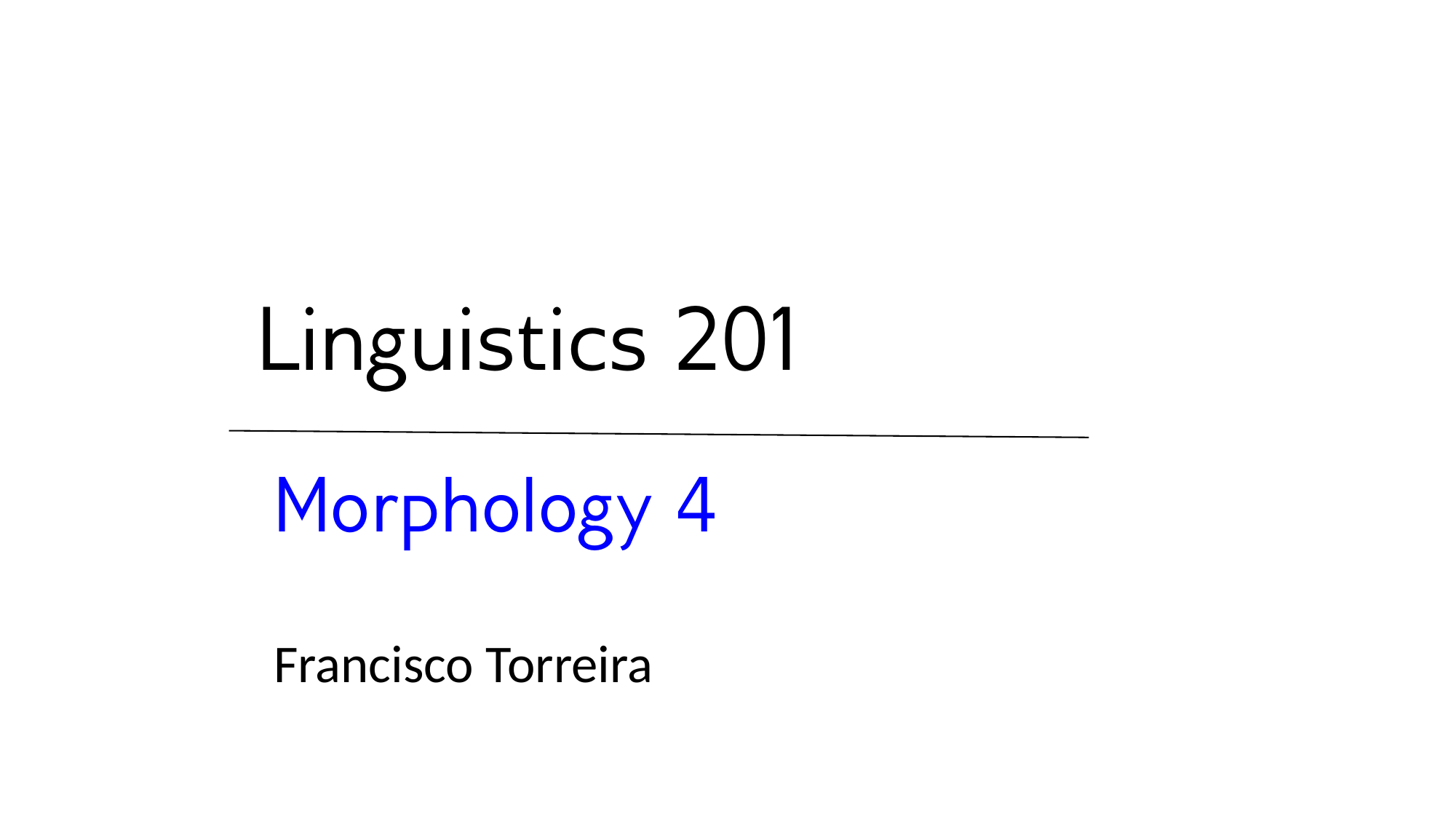

# Linguistics 201
Morphology 4

Francisco Torreira